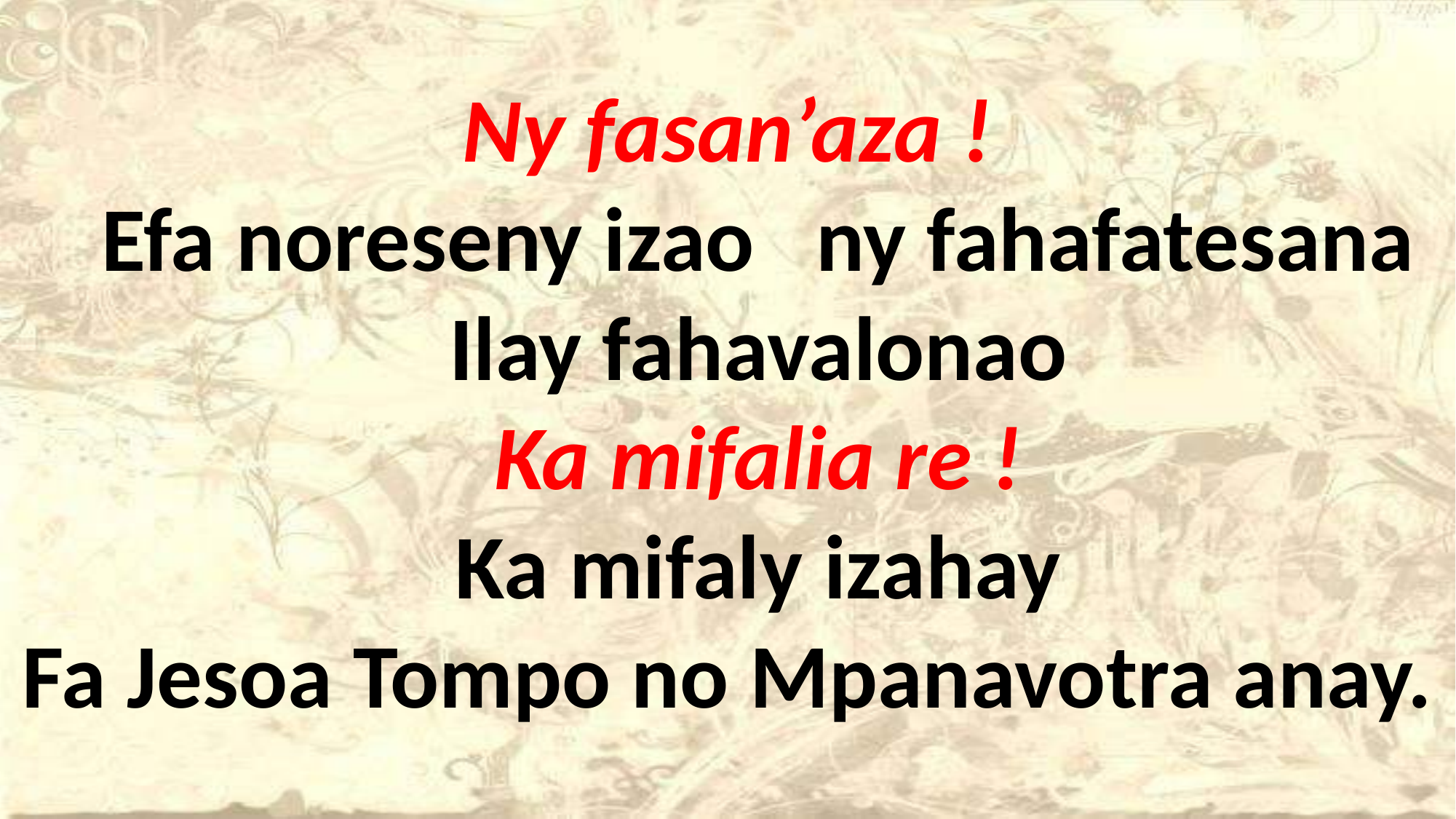

Ny fasan’aza !
   Efa noreseny izao   ny fahafatesana
   Ilay fahavalonao
   Ka mifalia re !
   Ka mifaly izahay
Fa Jesoa Tompo no Mpanavotra anay.